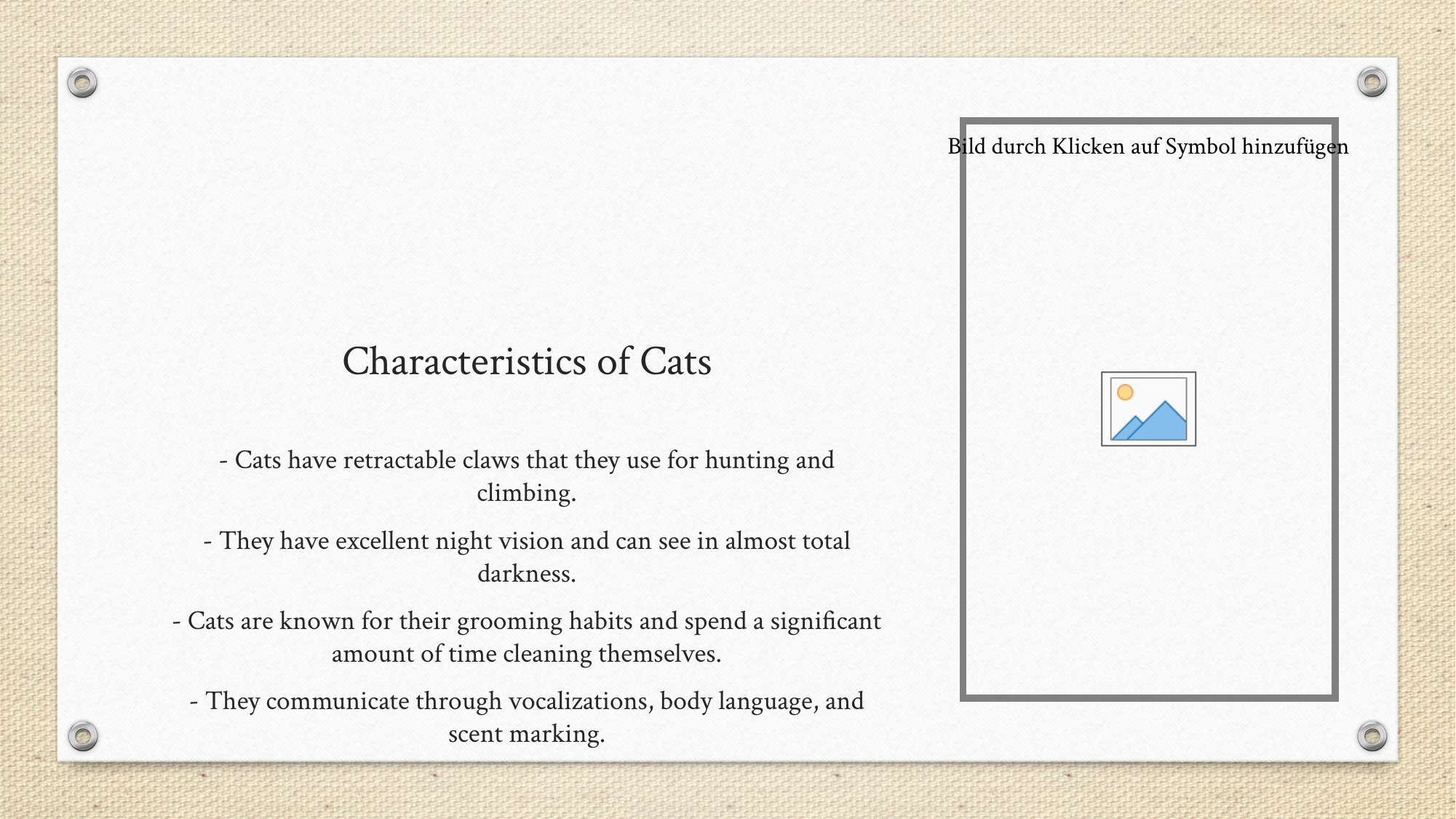

# Characteristics of Cats

- Cats have retractable claws that they use for hunting and climbing.
- They have excellent night vision and can see in almost total darkness.
- Cats are known for their grooming habits and spend a significant amount of time cleaning themselves.
- They communicate through vocalizations, body language, and scent marking.